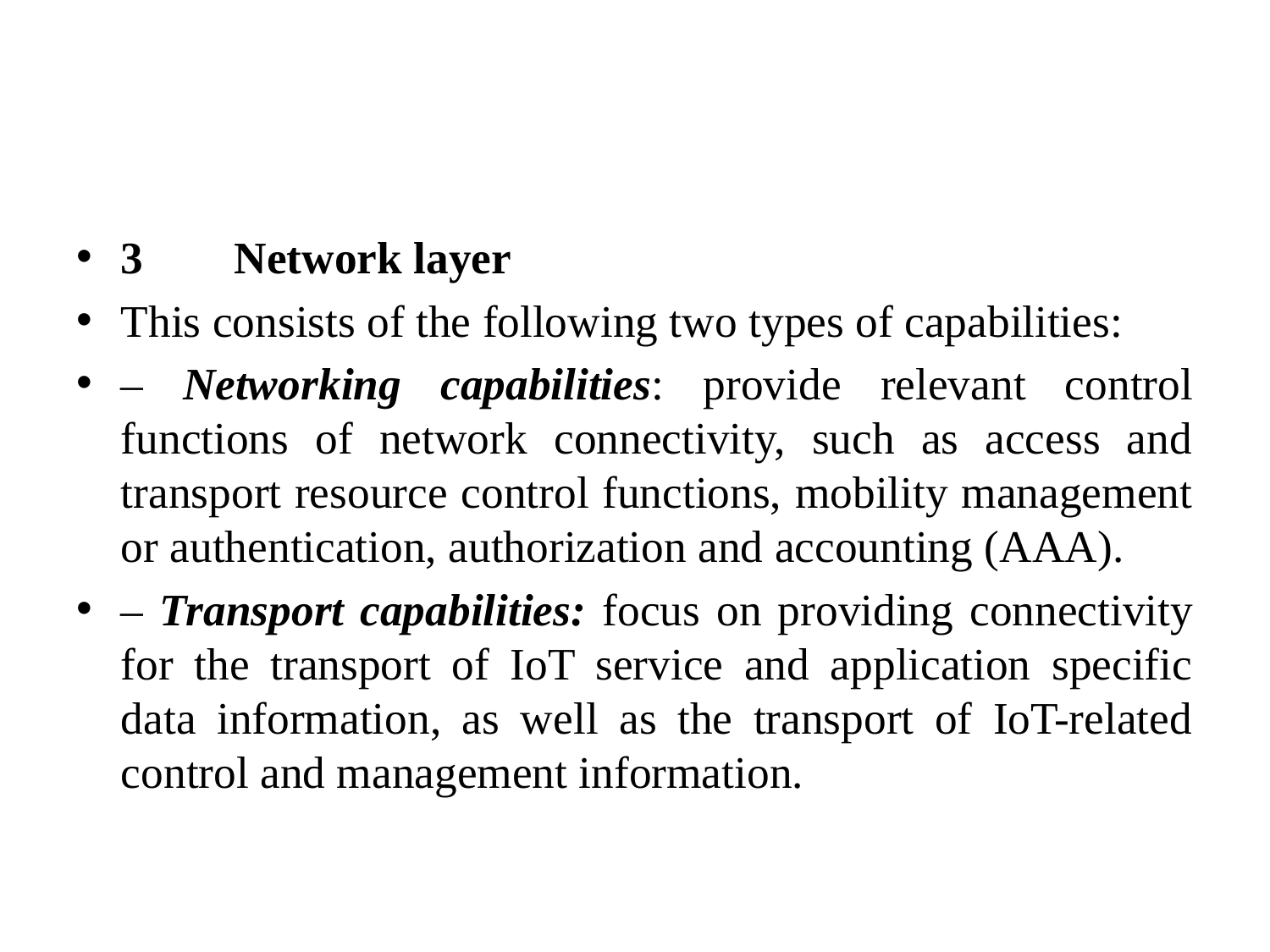

#
3	 Network layer
This consists of the following two types of capabilities:
– Networking capabilities: provide relevant control functions of network connectivity, such as access and transport resource control functions, mobility management or authentication, authorization and accounting (AAA).
– Transport capabilities: focus on providing connectivity for the transport of IoT service and application specific data information, as well as the transport of IoT-related control and management information.